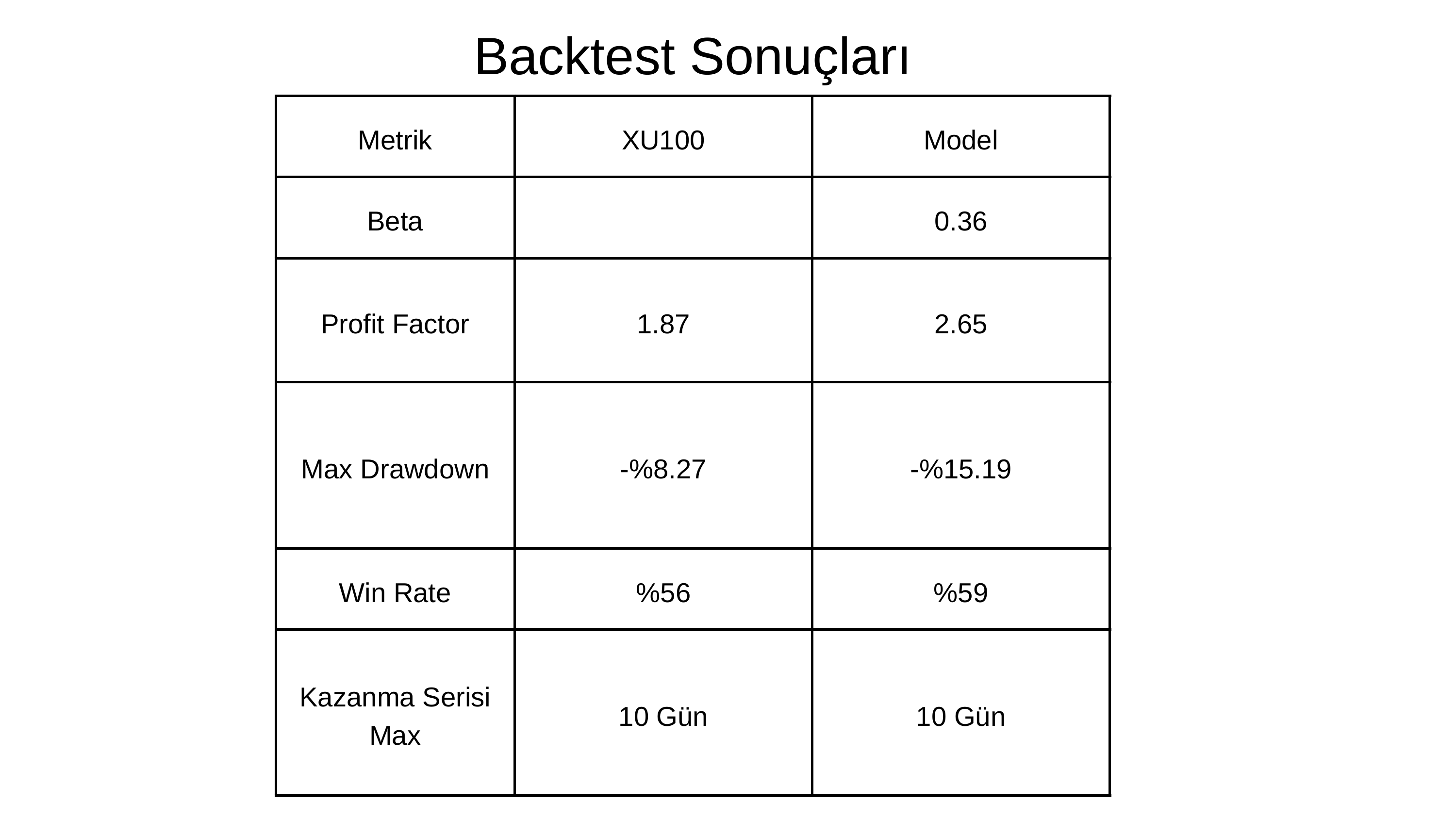

Backtest Sonuçları
| Metrik | XU100 | Model |
| --- | --- | --- |
| Beta |  | 0.36 |
| Profit Factor | 1.87 | 2.65 |
| Max Drawdown | -%8.27 | -%15.19 |
| Win Rate | %56 | %59 |
| Kazanma Serisi Max | 10 Gün | 10 Gün |